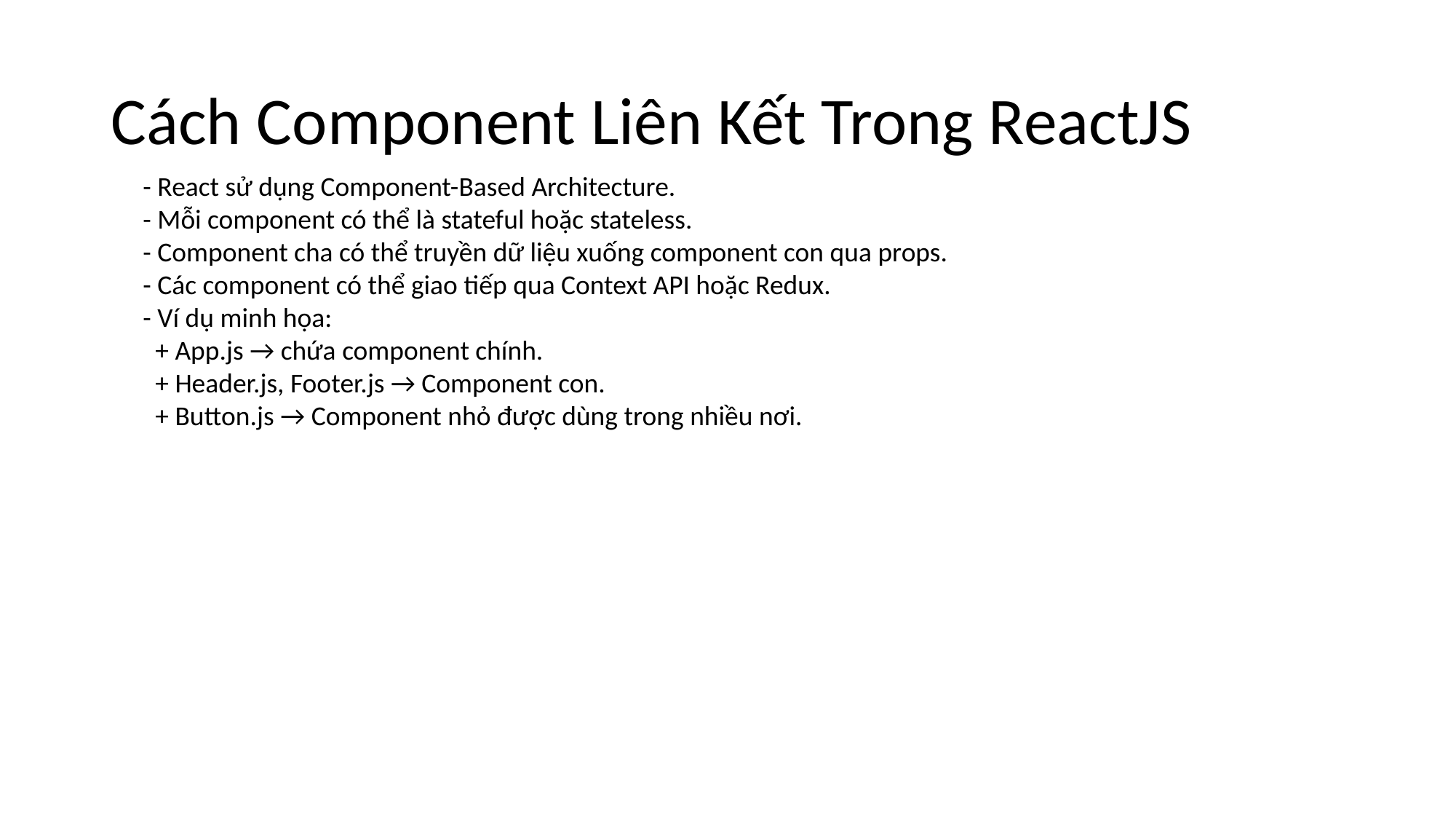

# Cách Component Liên Kết Trong ReactJS
- React sử dụng Component-Based Architecture.
- Mỗi component có thể là stateful hoặc stateless.
- Component cha có thể truyền dữ liệu xuống component con qua props.
- Các component có thể giao tiếp qua Context API hoặc Redux.
- Ví dụ minh họa:
  + App.js → chứa component chính.
  + Header.js, Footer.js → Component con.
  + Button.js → Component nhỏ được dùng trong nhiều nơi.